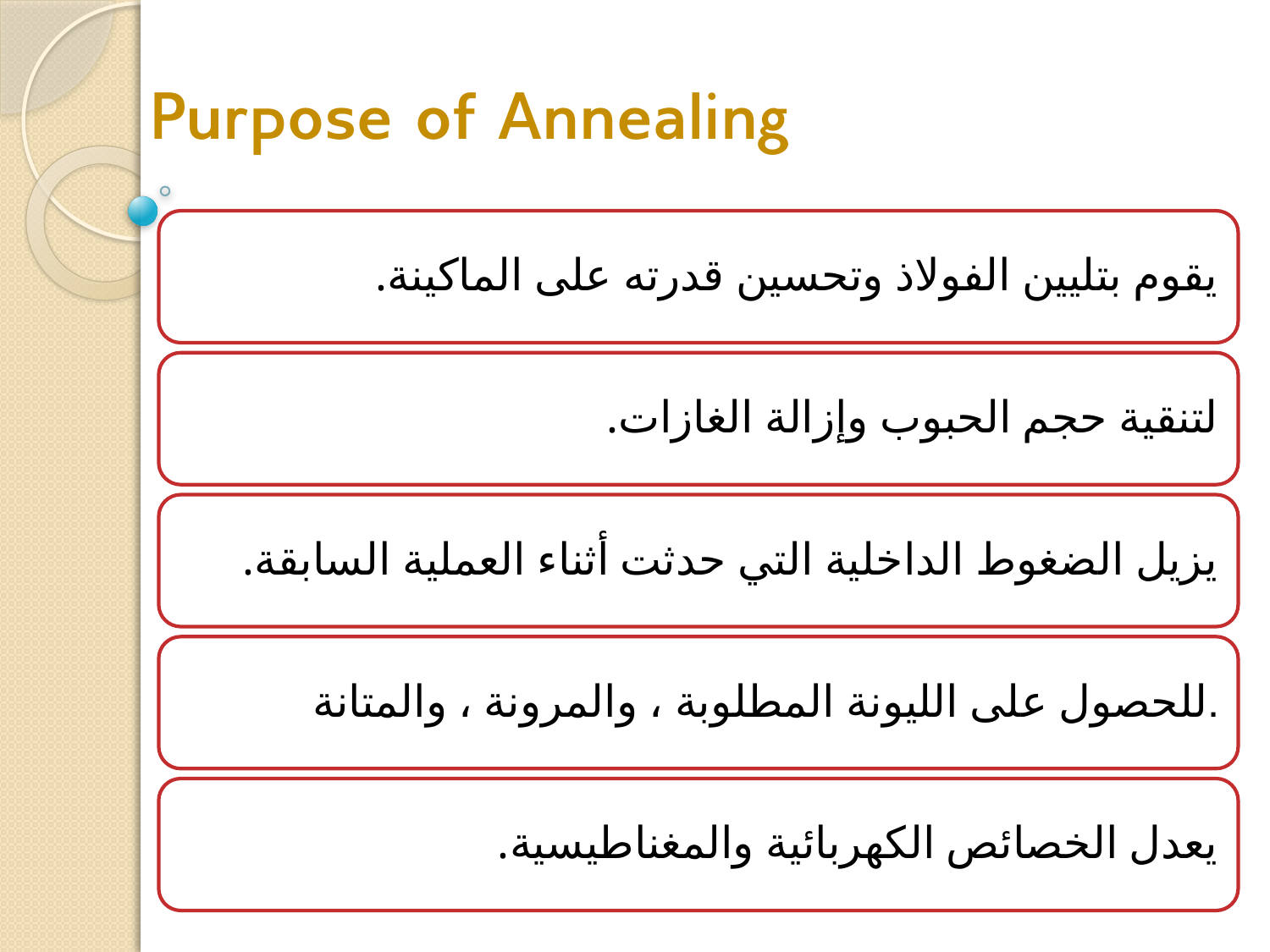

# Purpose of Annealing
يقوم بتليين الفولاذ وتحسين قدرته على الماكينة.
لتنقية حجم الحبوب وإزالة الغازات.
يزيل الضغوط الداخلية التي حدثت أثناء العملية السابقة.
للحصول على الليونة المطلوبة ، والمرونة ، والمتانة.
يعدل الخصائص الكهربائية والمغناطيسية.